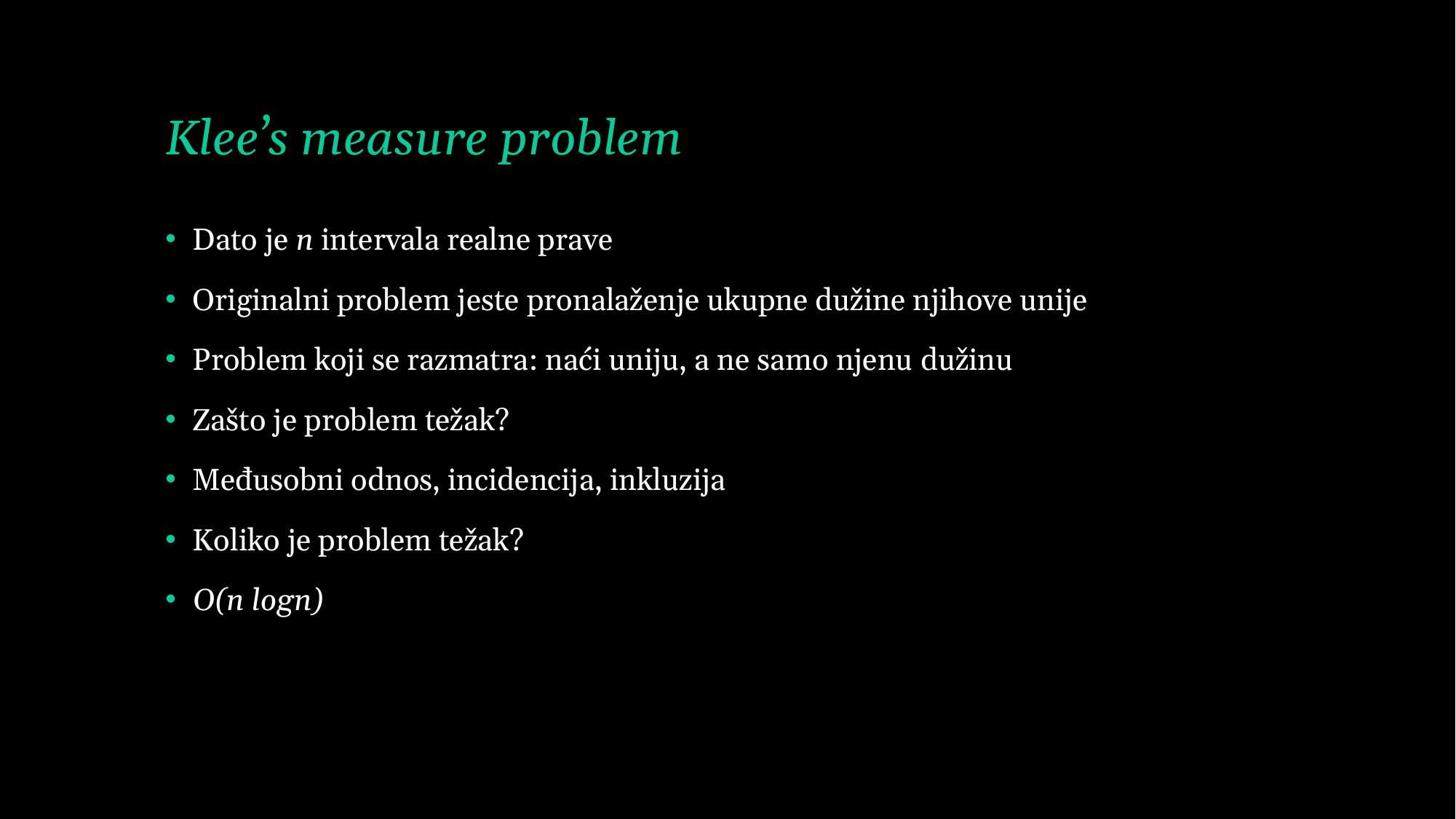

# Klee’s measure problem
Dato je n intervala realne prave
Originalni problem jeste pronalaženje ukupne dužine njihove unije
Problem koji se razmatra: naći uniju, a ne samo njenu dužinu
Zašto je problem težak?
Međusobni odnos, incidencija, inkluzija
Koliko je problem težak?
O(n logn)